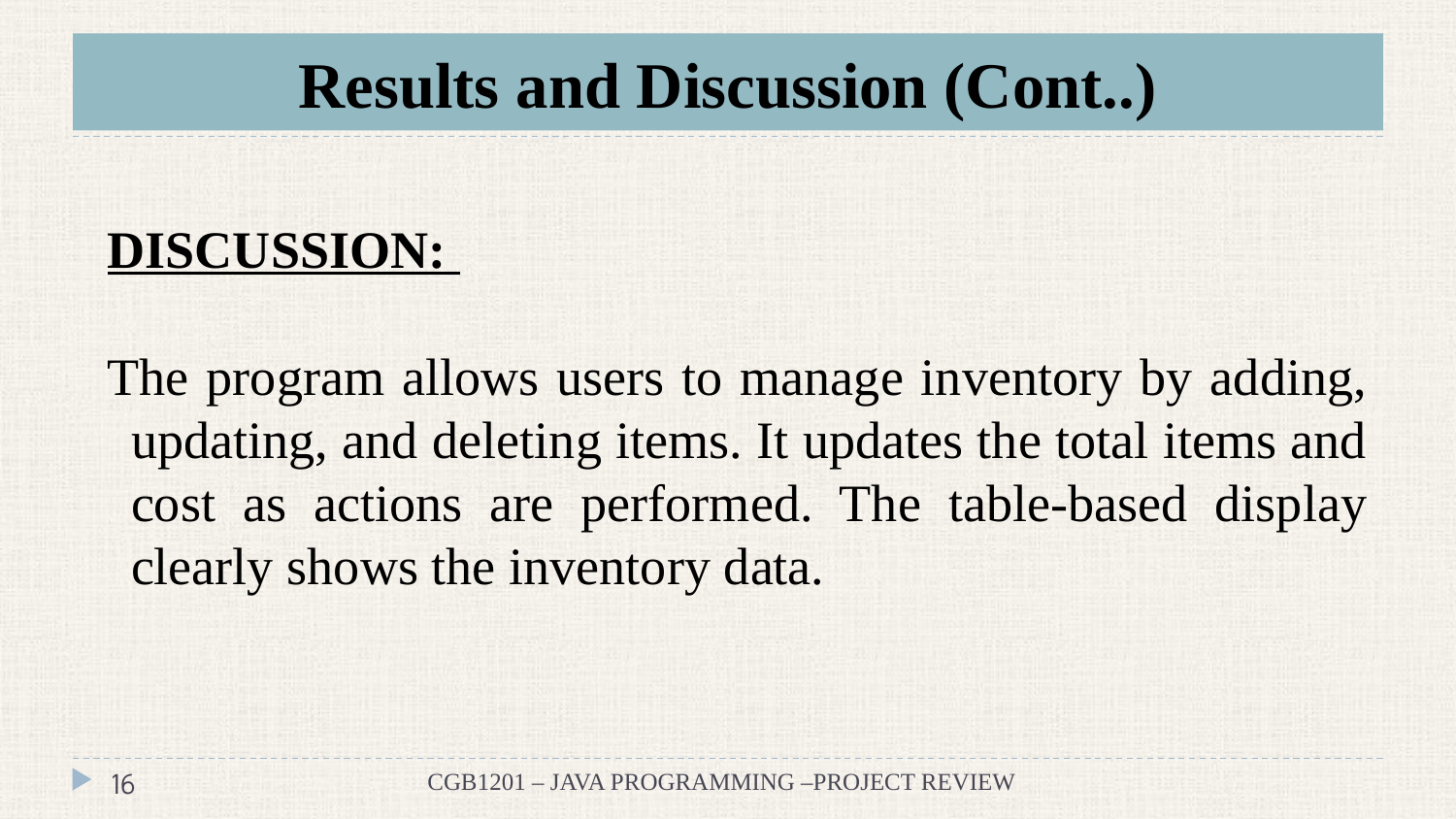

# Results and Discussion (Cont..)

DISCUSSION:

The program allows users to manage inventory by adding, updating, and deleting items. It updates the total items and cost as actions are performed. The table-based display clearly shows the inventory data.
CGB1201 – JAVA PROGRAMMING –PROJECT REVIEW
16